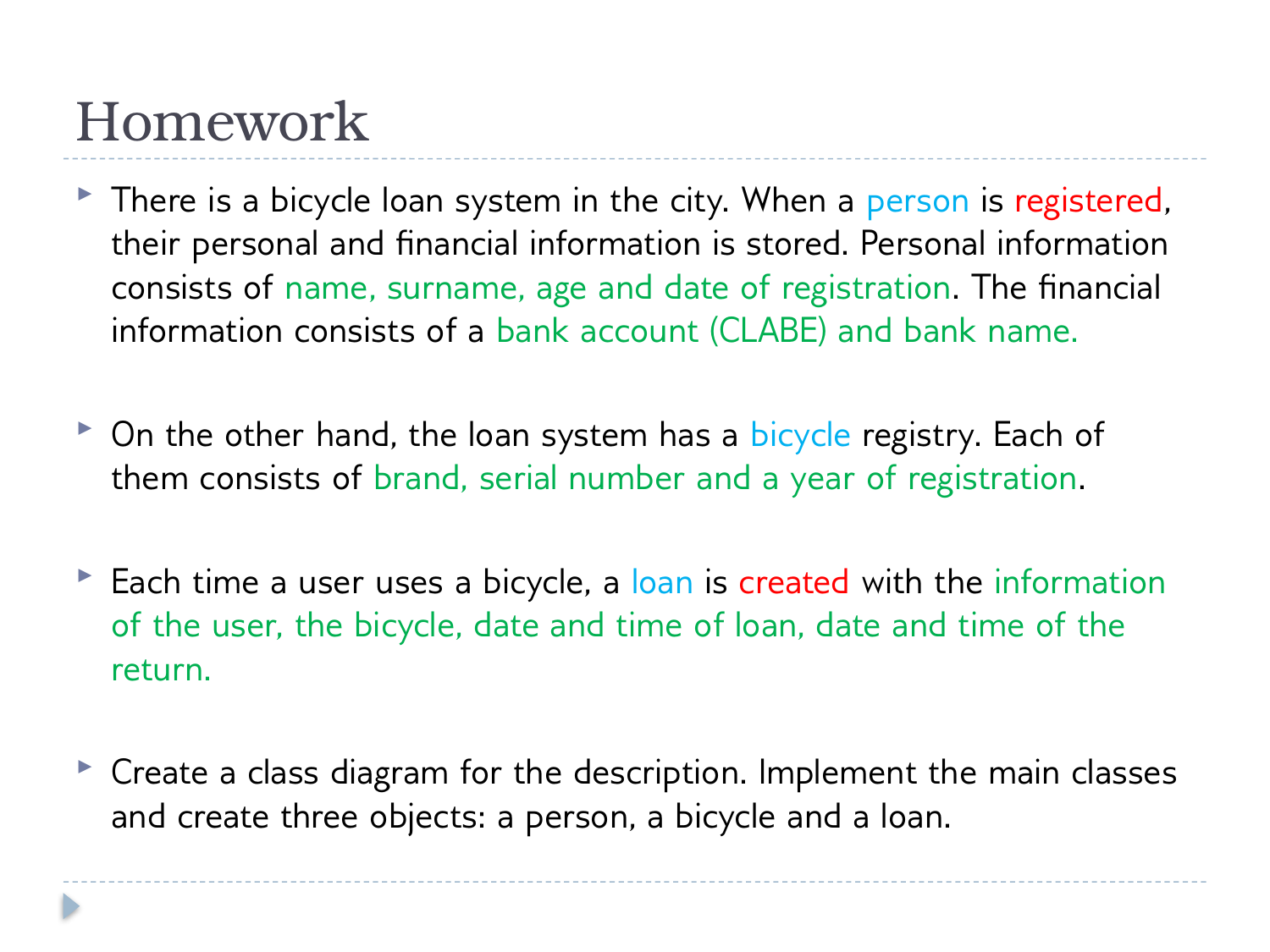

# Homework
There is a bicycle loan system in the city. When a person is registered, their personal and financial information is stored. Personal information consists of name, surname, age and date of registration. The financial information consists of a bank account (CLABE) and bank name.

On the other hand, the loan system has a bicycle registry. Each of them consists of brand, serial number and a year of registration.

Each time a user uses a bicycle, a loan is created with the information of the user, the bicycle, date and time of loan, date and time of the return.

Create a class diagram for the description. Implement the main classes and create three objects: a person, a bicycle and a loan.